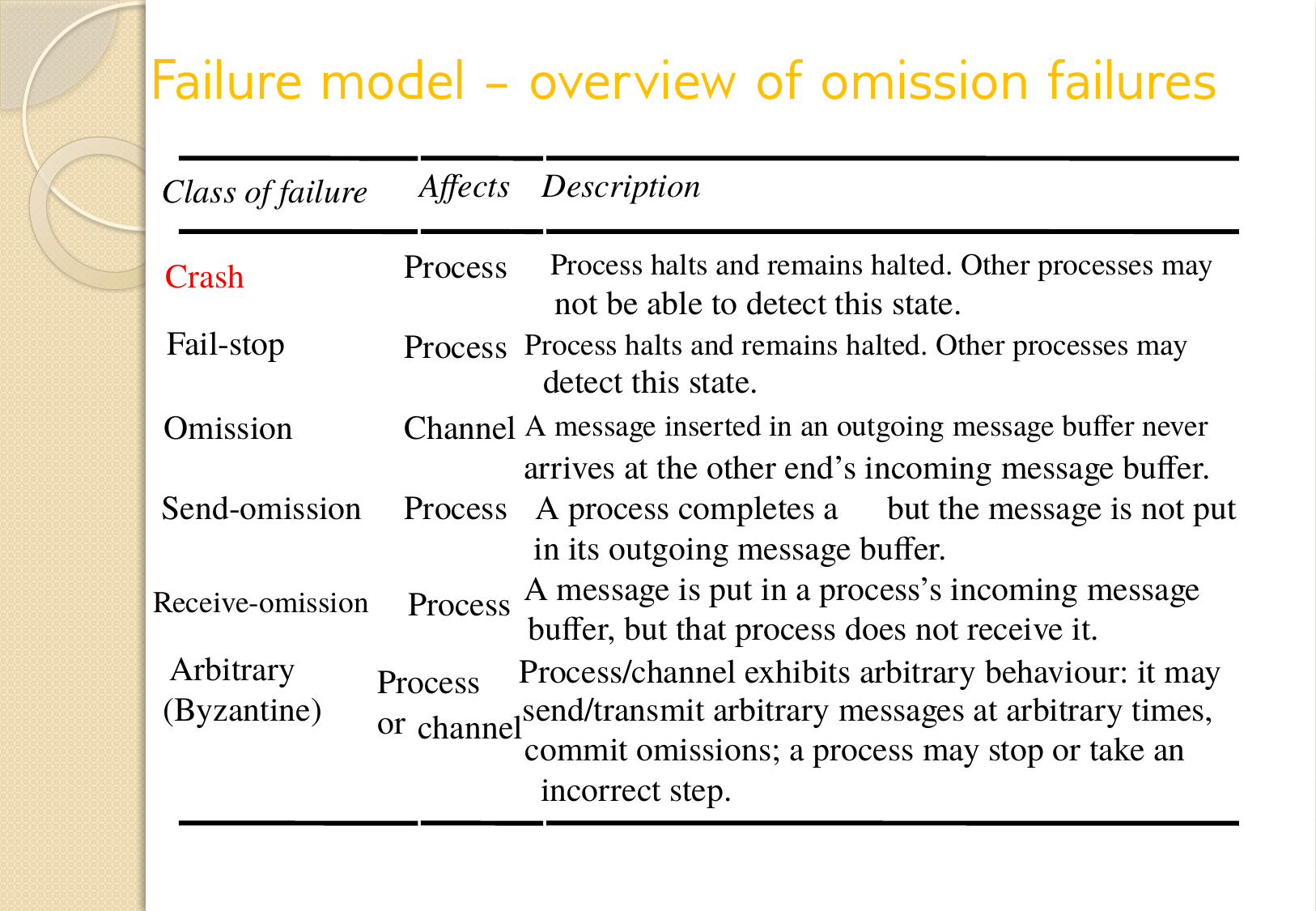

# Failure model – overview of omission failures

Affects
Description
Class of failure

Process
Process halts and remains halted. Other processes may
Crash
not be able to detect this state.
Fail-stop
Process
Process halts and remains halted. Other processes may
detect this state.
Omission
Channel
A message inserted in an outgoing message buffer never
arrives at the other end’s incoming message buffer.
Send-omission
Process
A process completes a
 but the message is not put
in its outgoing message buffer.
A message is put in a process’s incoming message
Receive-omission
Process
buffer, but that process does not receive it.
Arbitrary
Process/channel exhibits arbitrary behaviour: it may
Process
or
(Byzantine)
send/transmit arbitrary messages at arbitrary times,
channel
commit omissions; a process may stop or take an
incorrect step.